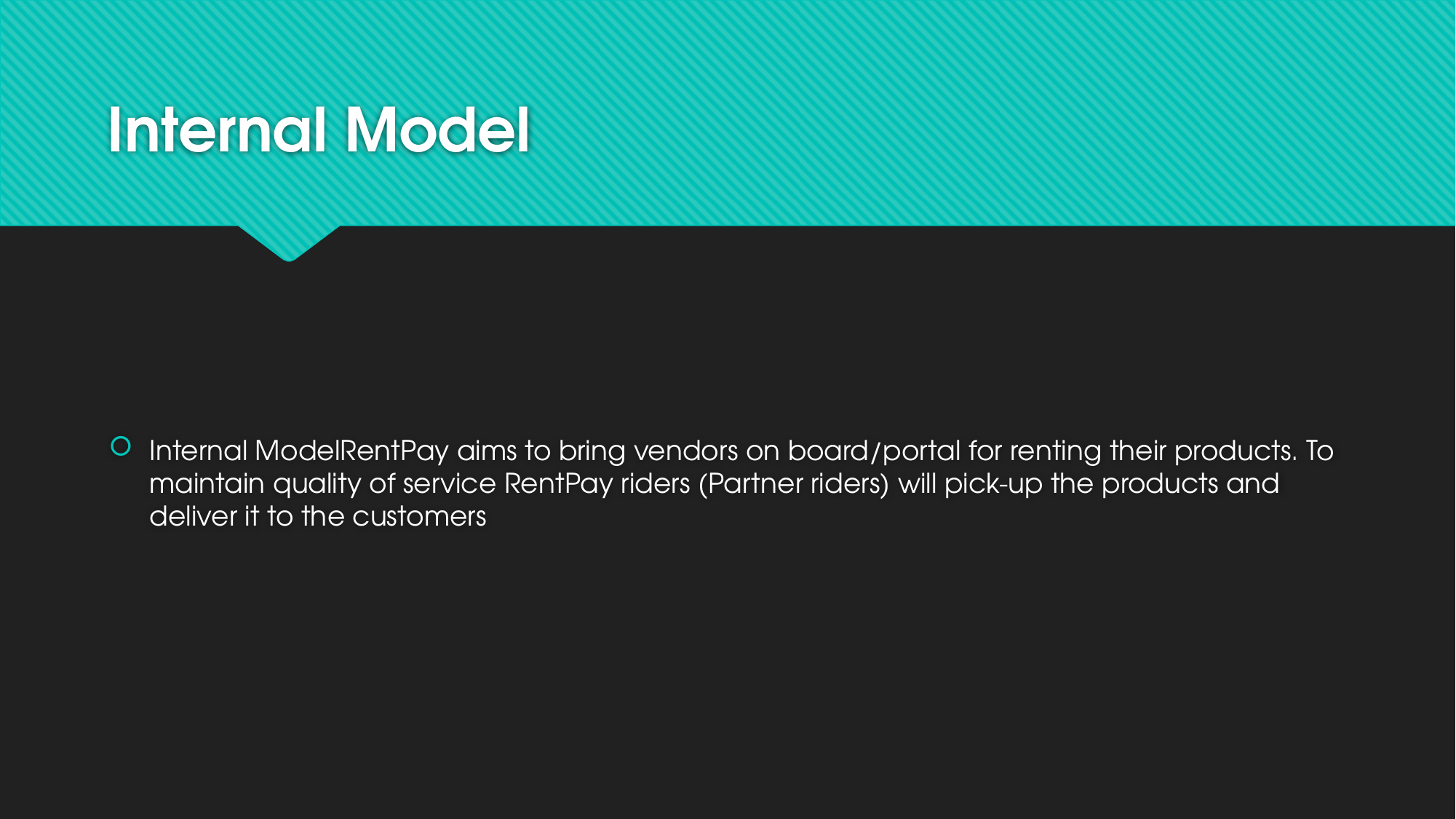

# Internal Model
Internal ModelRentPay aims to bring vendors on board/portal for renting their products. To maintain quality of service RentPay riders (Partner riders) will pick-up the products and deliver it to the customers